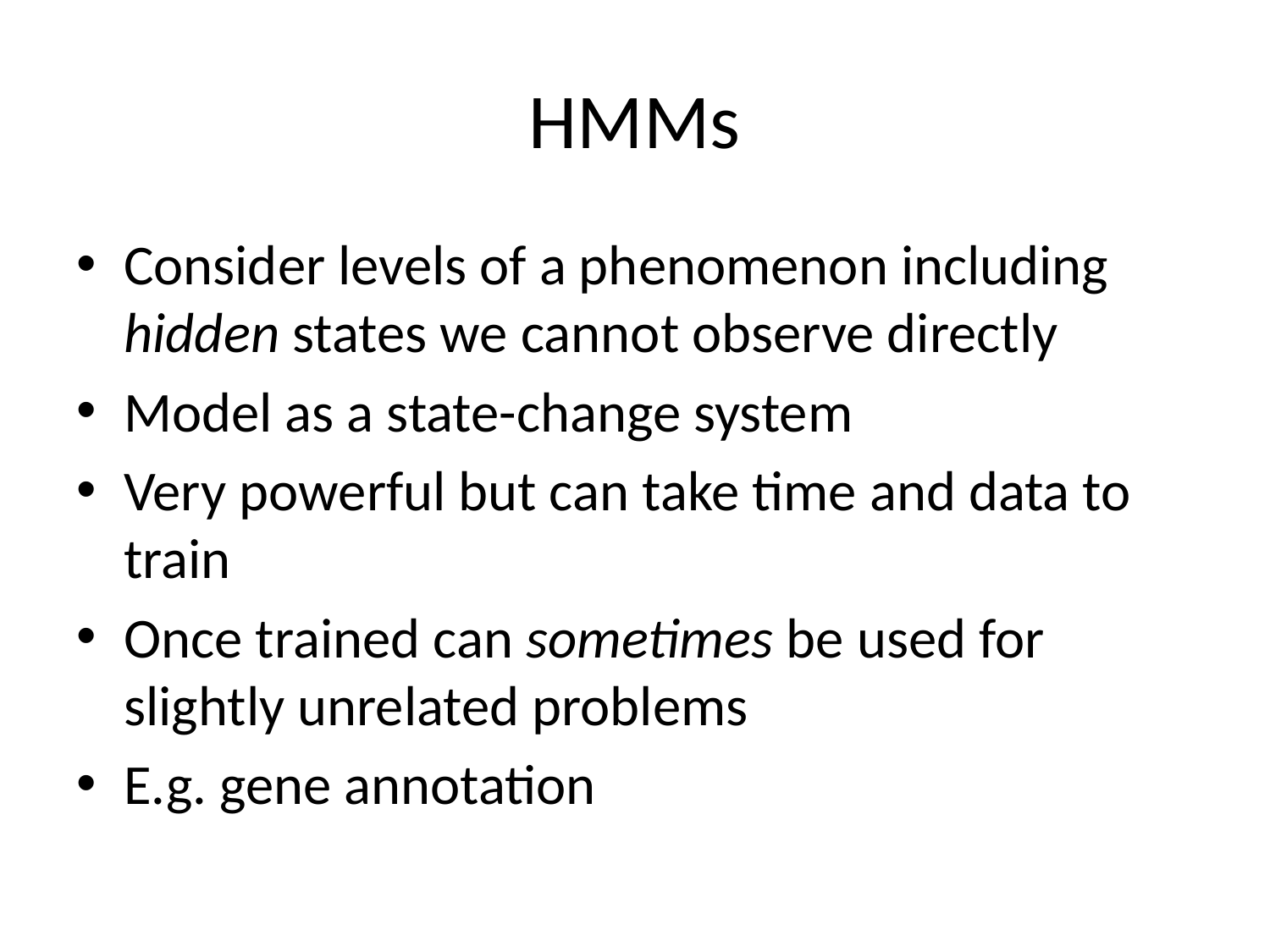

# HMMs
Consider levels of a phenomenon including hidden states we cannot observe directly
Model as a state-change system
Very powerful but can take time and data to train
Once trained can sometimes be used for slightly unrelated problems
E.g. gene annotation